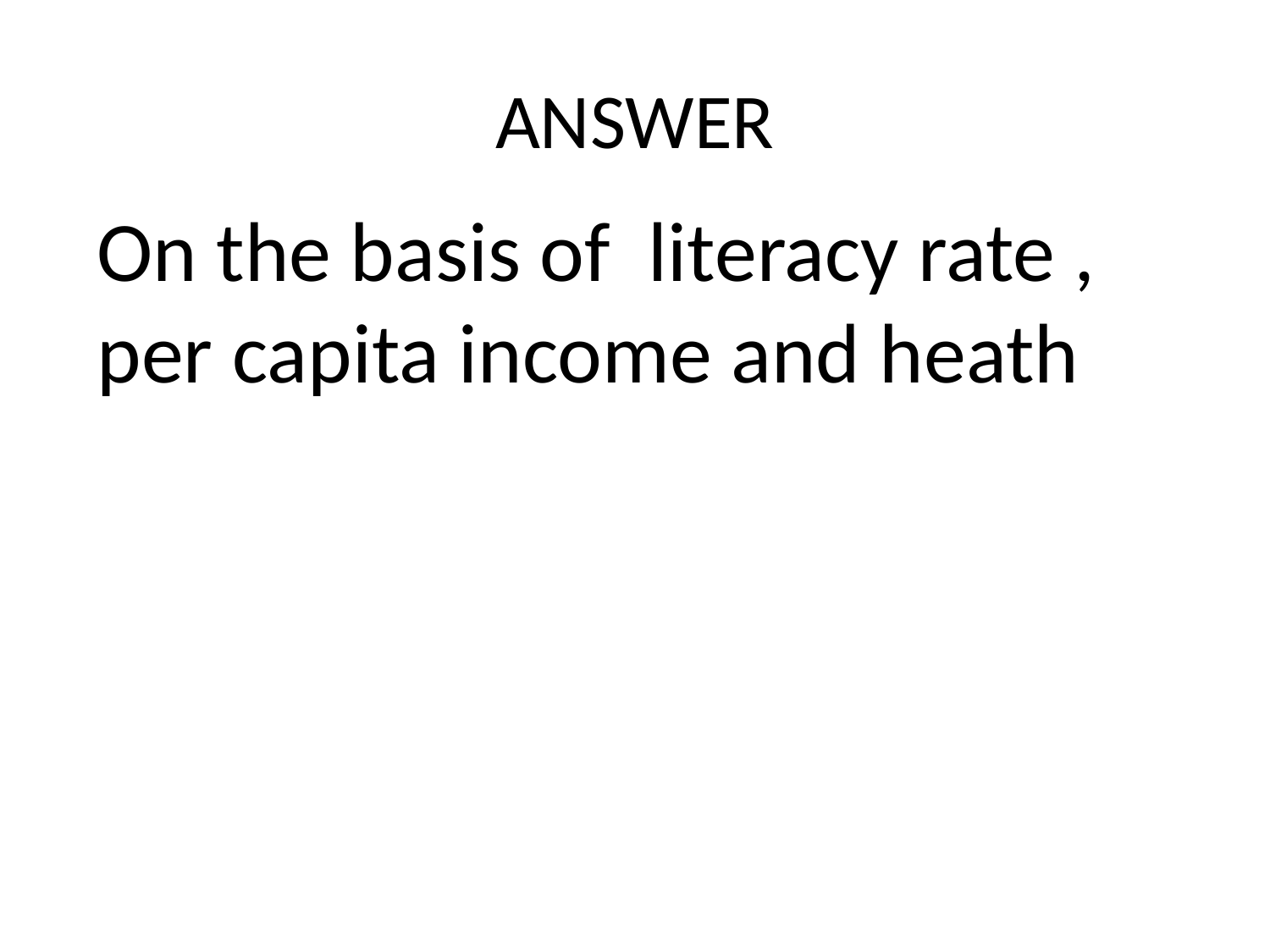

# ANSWER
On the basis of  literacy rate ,  per capita income and heath